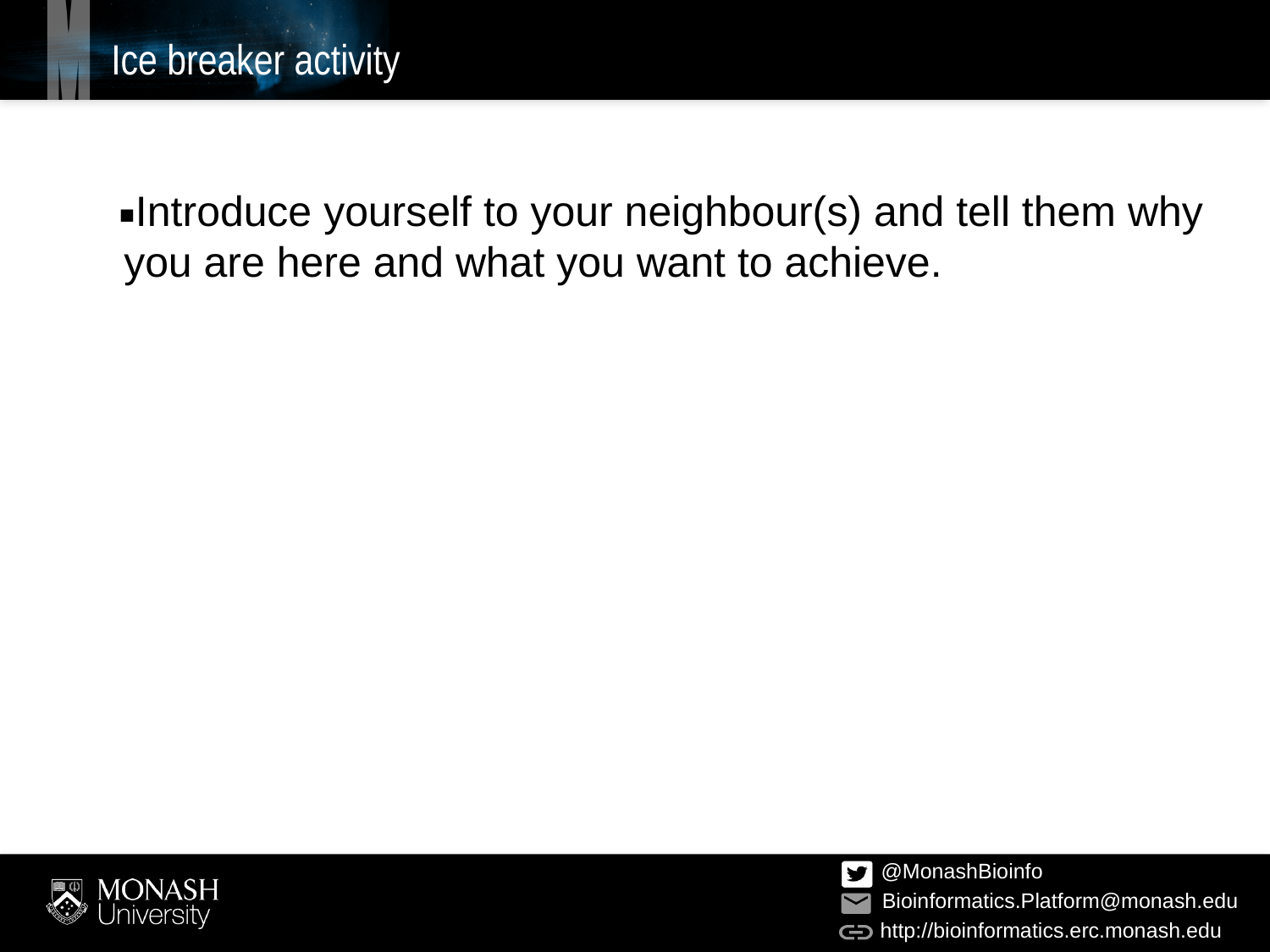

# Ice breaker activity
Introduce yourself to your neighbour(s) and tell them why you are here and what you want to achieve.